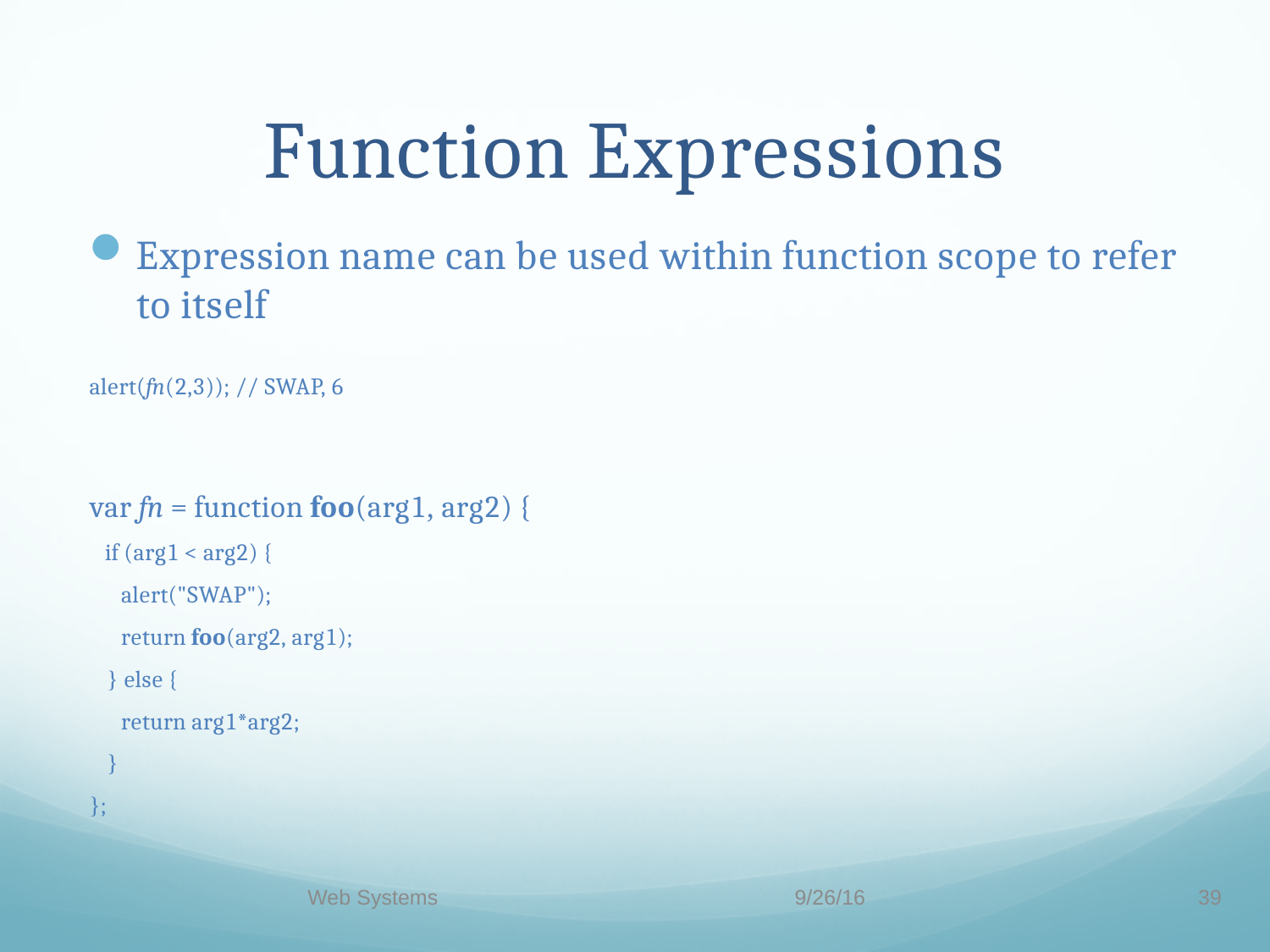

# Function Expressions
Expression name can be used within function scope to refer to itself
alert(fn(2,3)); // SWAP, 6

var fn = function foo(arg1, arg2) {
   if (arg1 < arg2) {
      alert("SWAP");
      return foo(arg2, arg1);
   } else {
      return arg1*arg2;
   }
};

Web Systems
9/26/16
39